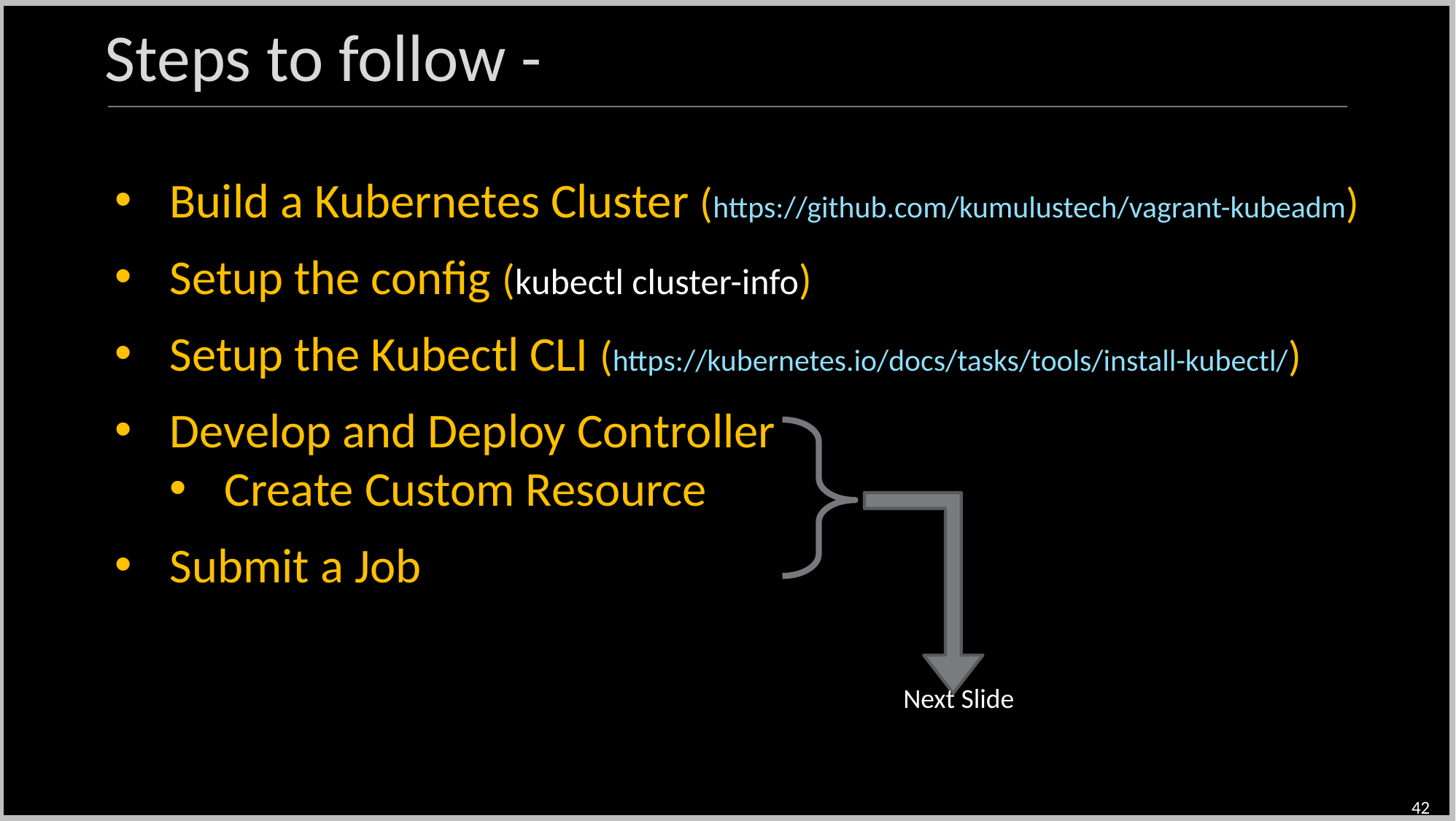

Steps to follow -
Build a Kubernetes Cluster (https://github.com/kumulustech/vagrant-kubeadm)

Setup the config (kubectl cluster-info)

Setup the Kubectl CLI (https://kubernetes.io/docs/tasks/tools/install-kubectl/)

Develop and Deploy Controller
Create Custom Resource

Submit a Job

Next Slide
42